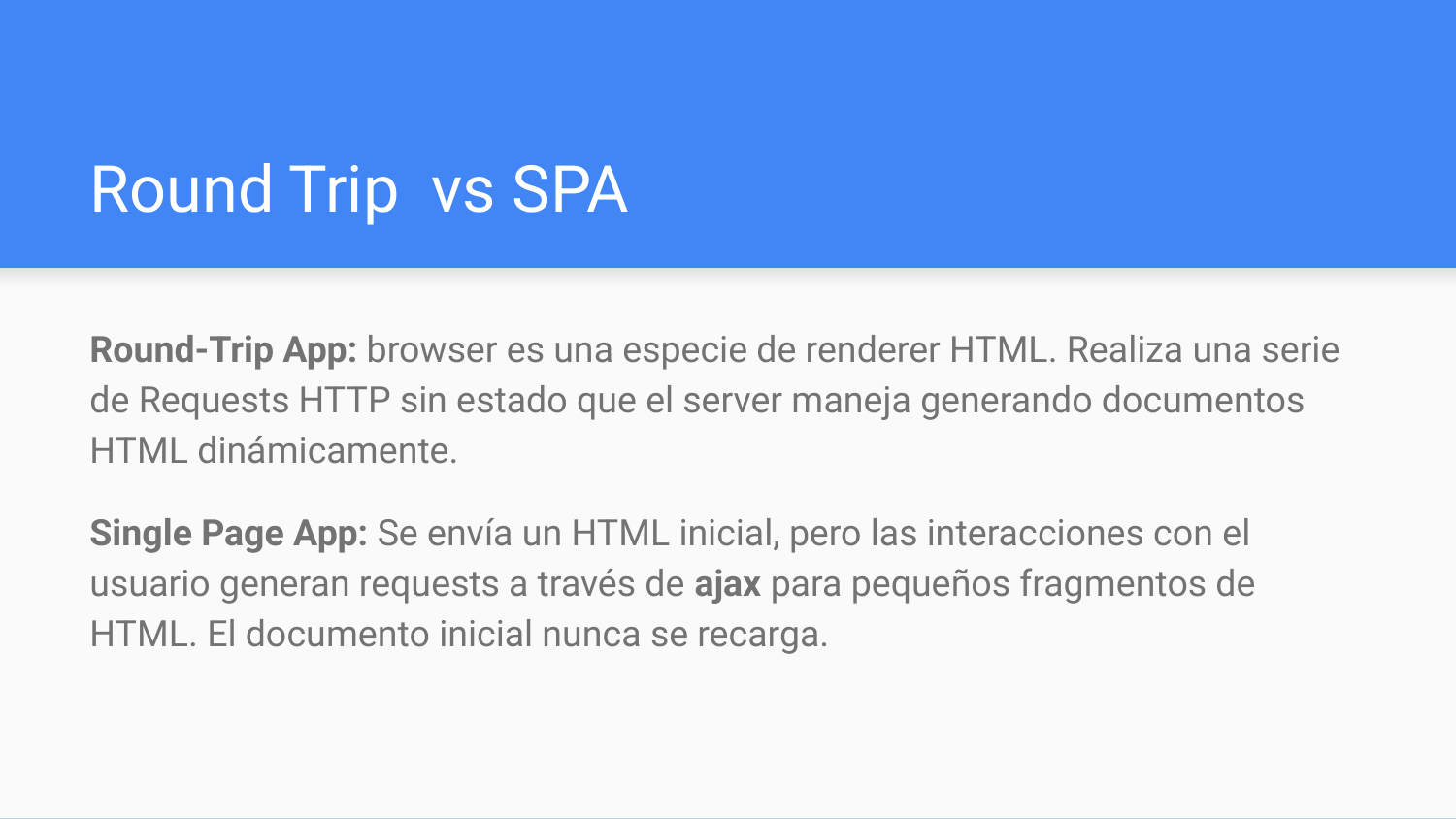

# Round Trip  vs SPA
Round-Trip App: browser es una especie de renderer HTML. Realiza una serie de Requests HTTP sin estado que el server maneja generando documentos HTML dinámicamente.
Single Page App: Se envía un HTML inicial, pero las interacciones con el usuario generan requests a través de ajax para pequeños fragmentos de HTML. El documento inicial nunca se recarga.